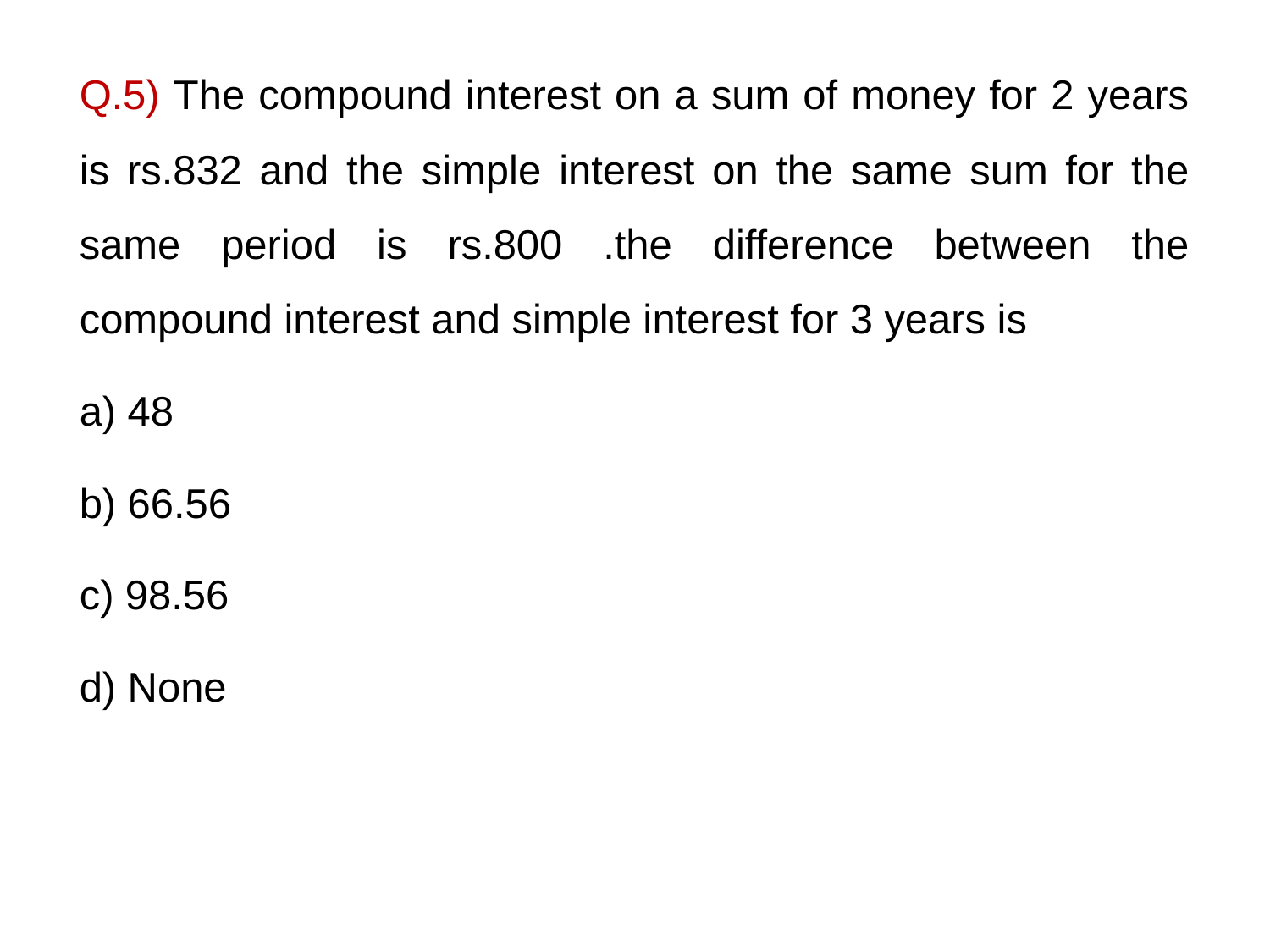

Q.5) The compound interest on a sum of money for 2 years is rs.832 and the simple interest on the same sum for the same period is rs.800 .the difference between the compound interest and simple interest for 3 years is
a) 48
b) 66.56
c) 98.56
d) None